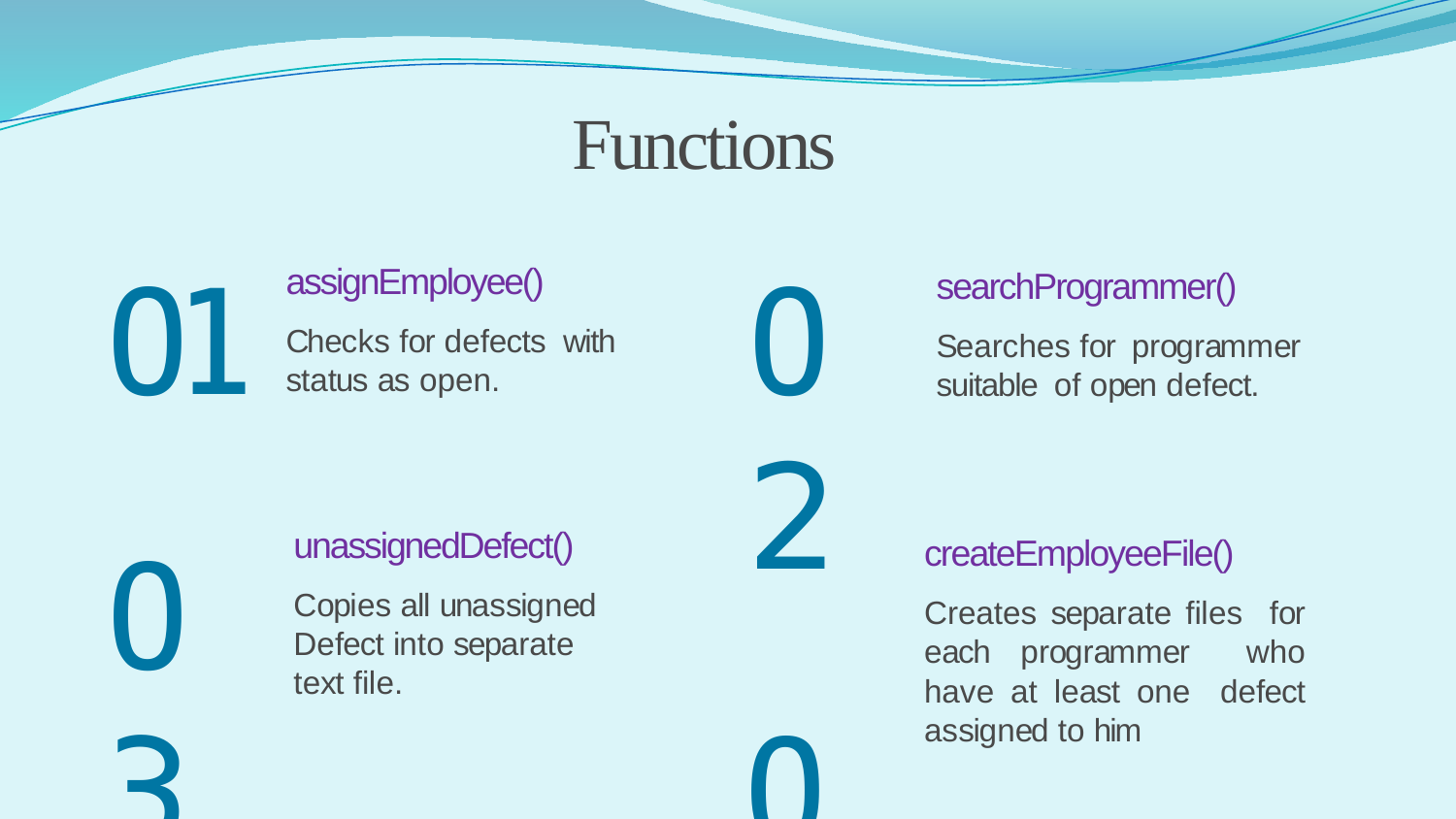

# Functions
01
03
02
04
assignEmployee()
Checks for defects  with status as open.
searchProgrammer()
Searches for  programmer suitable  of open defect.
unassignedDefect()
Copies all unassigned  Defect into separate  text ﬁle.
createEmployeeFile()
Creates separate ﬁles  for each programmer  who have at least one  defect assigned to him